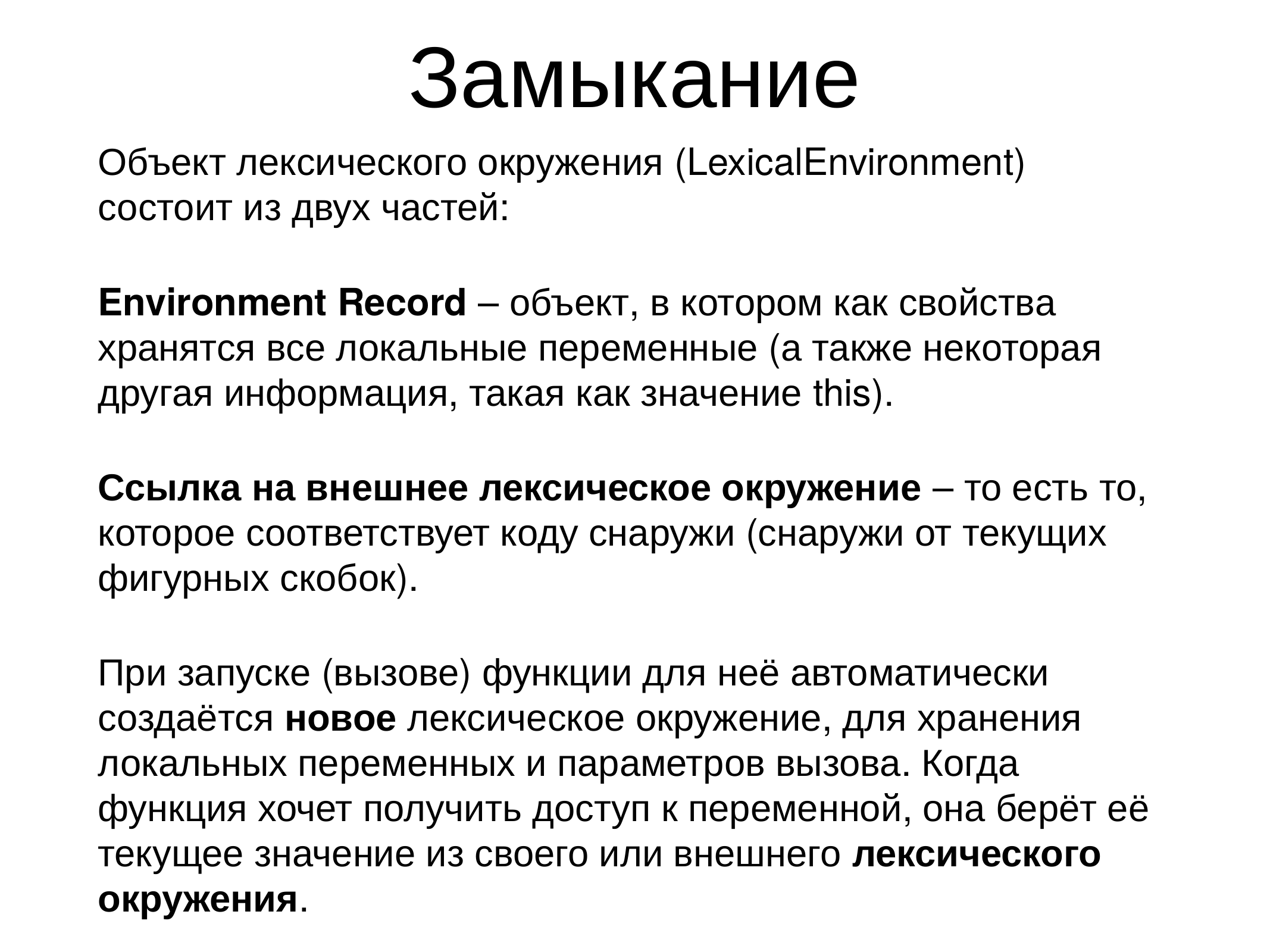

# Замыкание
Объект лексического окружения (LexicalEnvironment) состоит из двух частей:
Environment Record – объект, в котором как свойства хранятся все локальные переменные (а также некоторая другая информация, такая как значение this).
Ссылка на внешнее лексическое окружение – то есть то, которое соответствует коду снаружи (снаружи от текущих фигурных скобок).
При запуске (вызове) функции для неё автоматически создаётся новое лексическое окружение, для хранения локальных переменных и параметров вызова. Когда функция хочет получить доступ к переменной, она берёт её текущее значение из своего или внешнего лексического окружения.